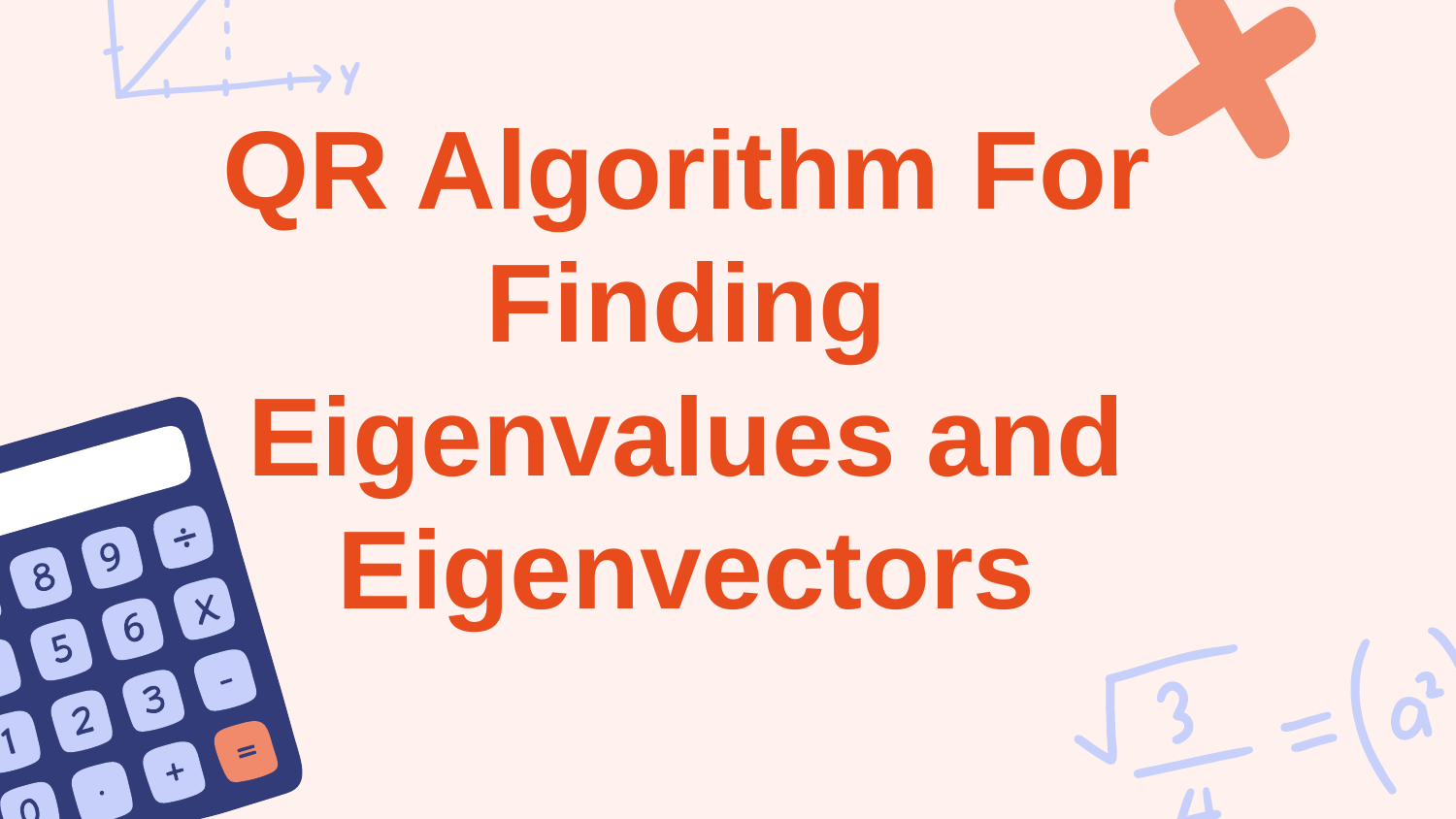

QR Algorithm For Finding Eigenvalues and Eigenvectors